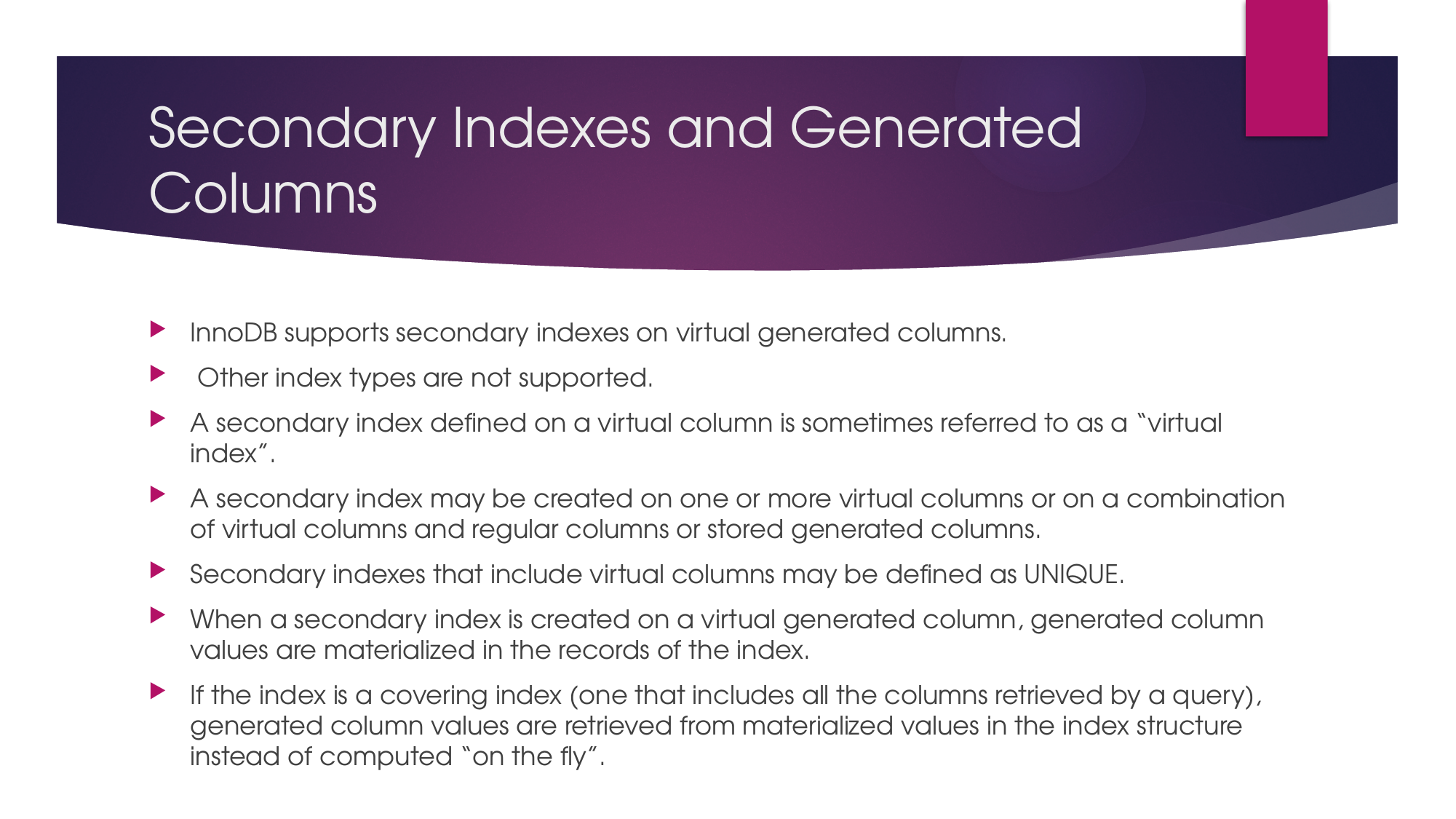

# Secondary Indexes and Generated Columns
InnoDB supports secondary indexes on virtual generated columns.
 Other index types are not supported.
A secondary index defined on a virtual column is sometimes referred to as a “virtual index”.
A secondary index may be created on one or more virtual columns or on a combination of virtual columns and regular columns or stored generated columns.
Secondary indexes that include virtual columns may be defined as UNIQUE.
When a secondary index is created on a virtual generated column, generated column values are materialized in the records of the index.
If the index is a covering index (one that includes all the columns retrieved by a query), generated column values are retrieved from materialized values in the index structure instead of computed “on the fly”.